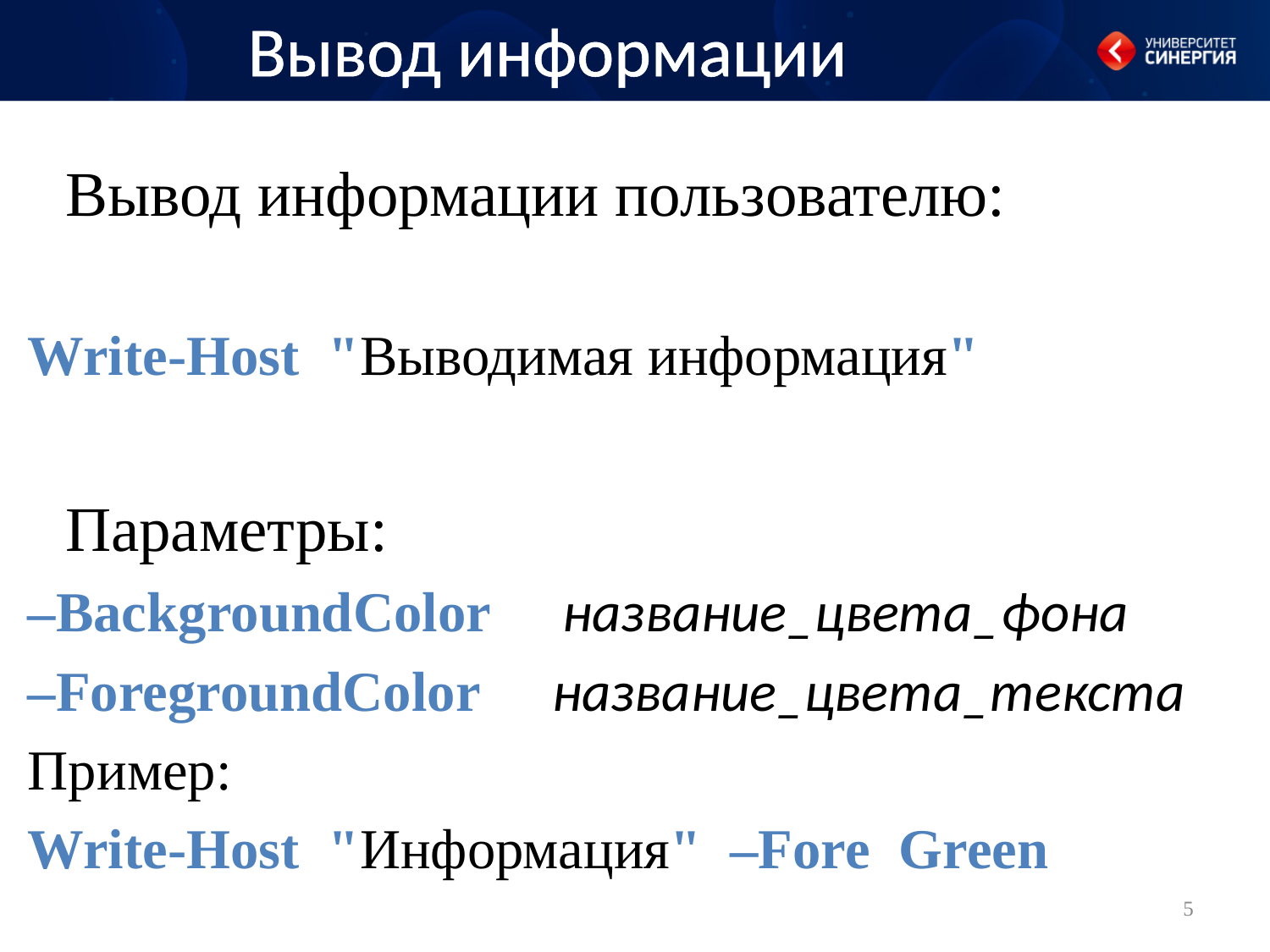

# Вывод информации
Вывод информации пользователю:

Write-Host  "Выводимая информация"

Параметры:
–BackgroundColor     название_цвета_фона
–ForegroundColor     название_цвета_текста
Пример:
Write-Host  "Информация"  –Fore  Green

5